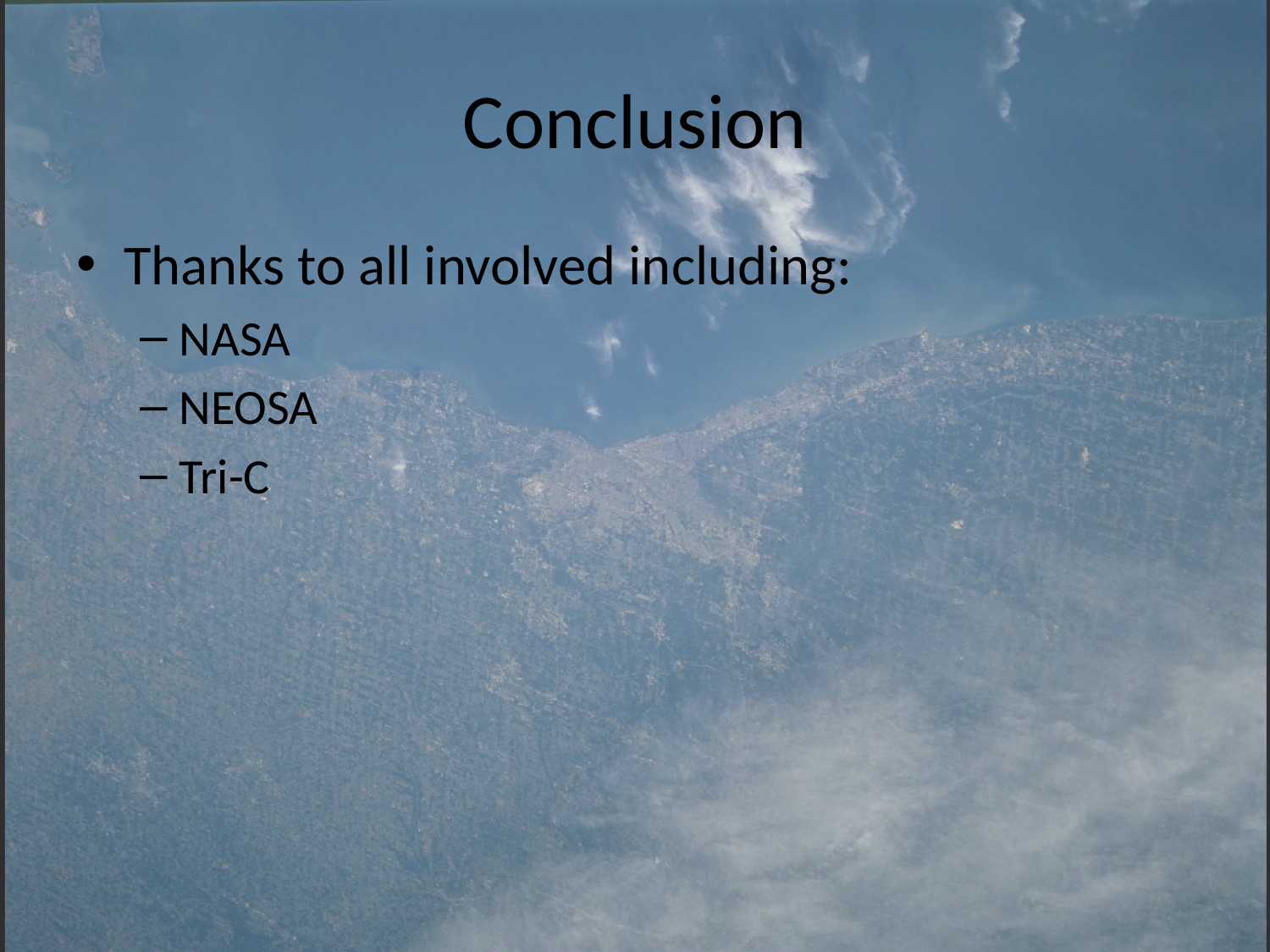

# Conclusion
Thanks to all involved including:
NASA
NEOSA
Tri-C